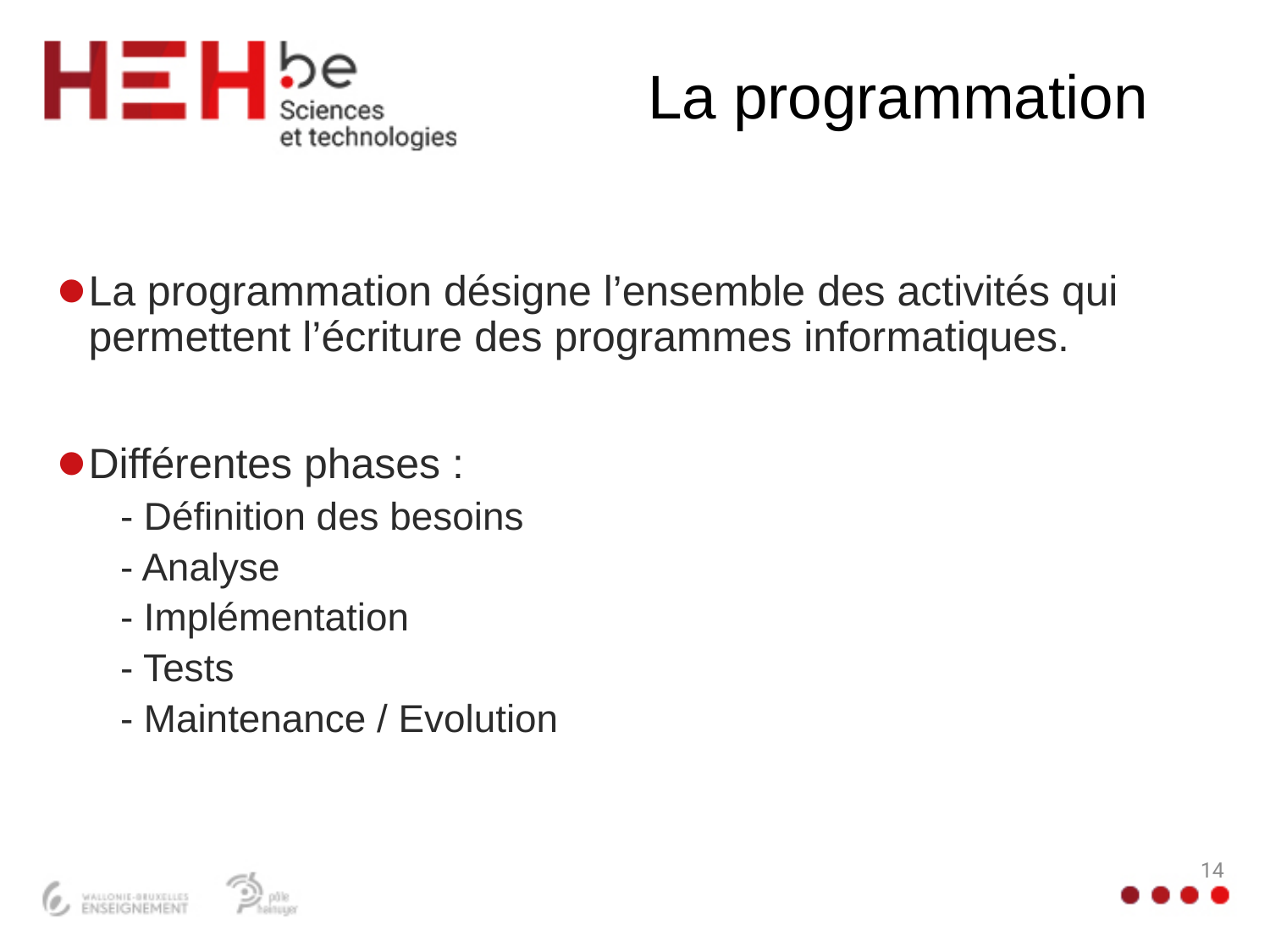

# La programmation
La programmation désigne l’ensemble des activités qui permettent l’écriture des programmes informatiques.

Différentes phases :
- Définition des besoins
- Analyse
- Implémentation
- Tests
- Maintenance / Evolution
14